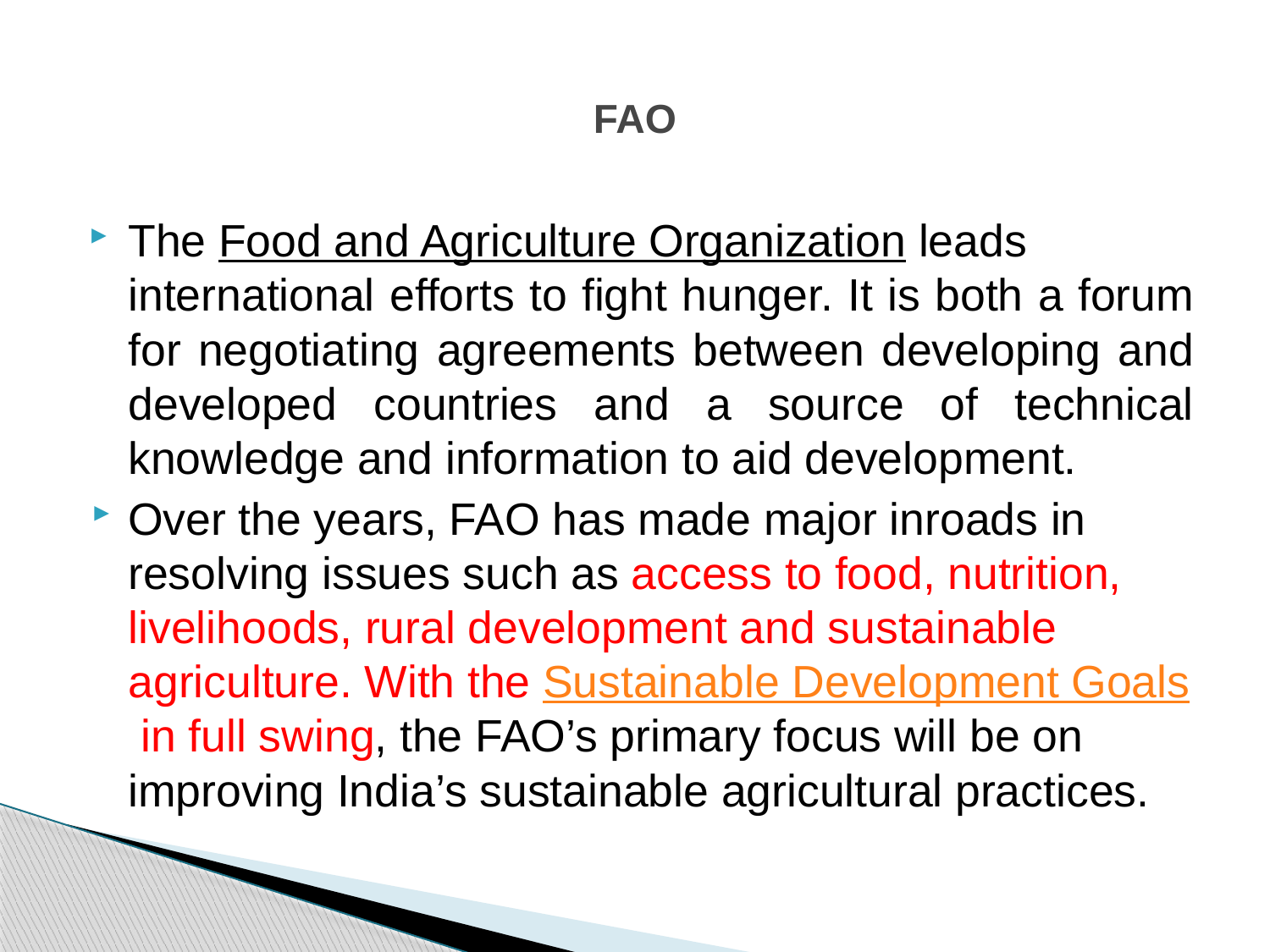

# FAO
The Food and Agriculture Organization leads international efforts to fight hunger. It is both a forum for negotiating agreements between developing and developed countries and a source of technical knowledge and information to aid development.
Over the years, FAO has made major inroads in resolving issues such as access to food, nutrition, livelihoods, rural development and sustainable agriculture. With the Sustainable Development Goals in full swing, the FAO’s primary focus will be on improving India’s sustainable agricultural practices.